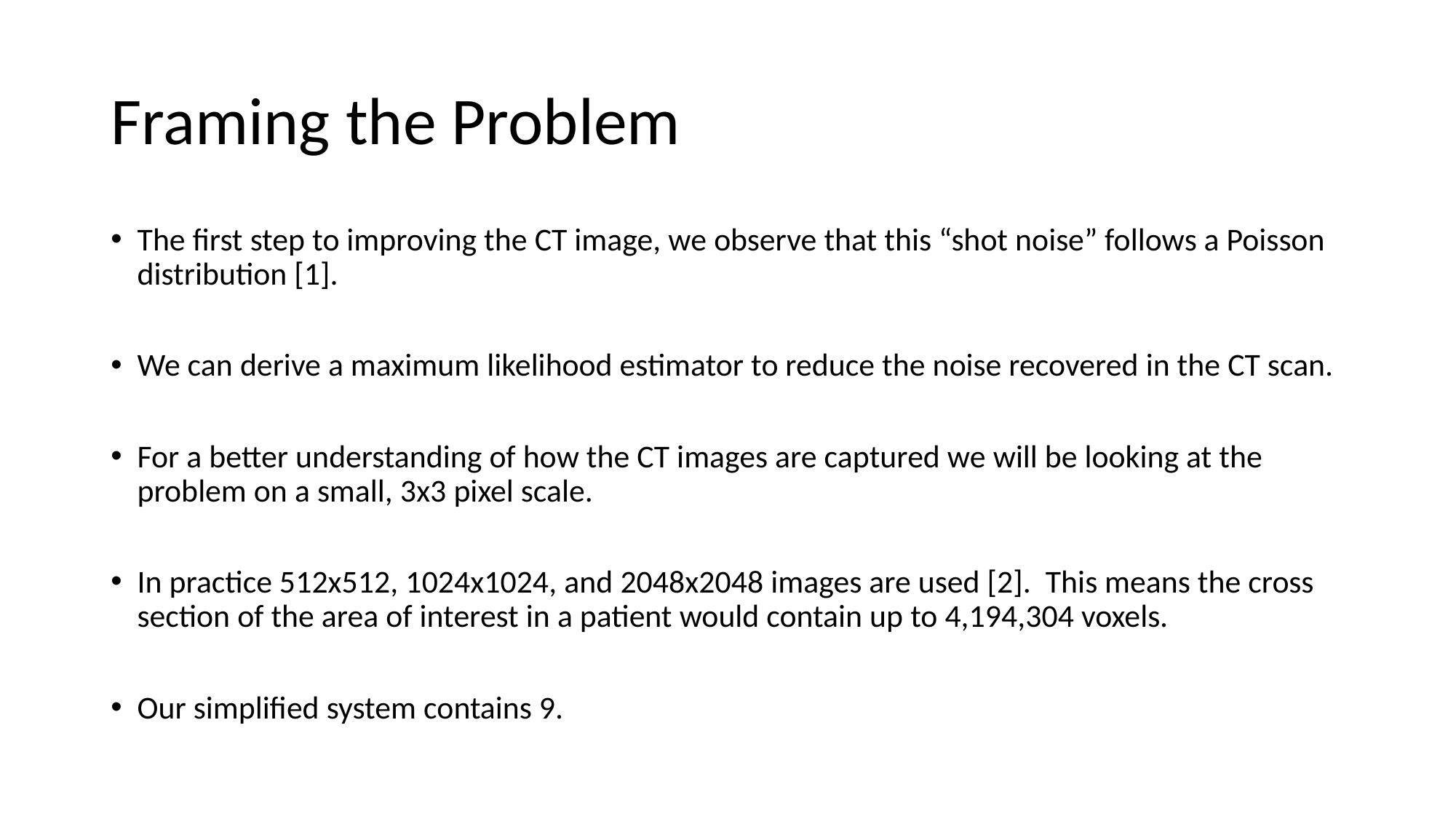

# Framing the Problem
The first step to improving the CT image, we observe that this “shot noise” follows a Poisson distribution [1].

We can derive a maximum likelihood estimator to reduce the noise recovered in the CT scan.

For a better understanding of how the CT images are captured we will be looking at the problem on a small, 3x3 pixel scale.

In practice 512x512, 1024x1024, and 2048x2048 images are used [2].  This means the cross section of the area of interest in a patient would contain up to 4,194,304 voxels.

Our simplified system contains 9.